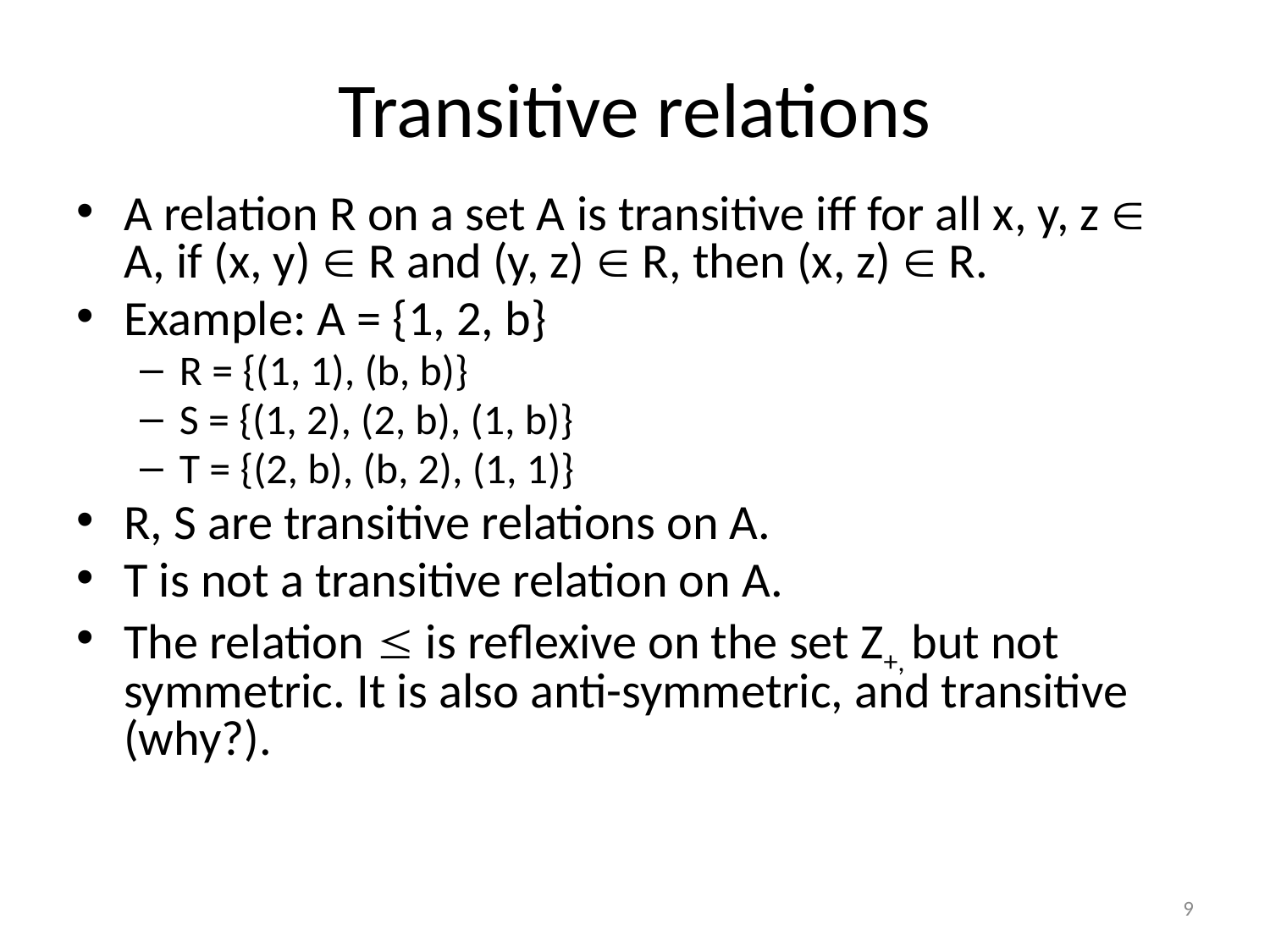

# Transitive relations
A relation R on a set A is transitive iff for all x, y, z ∈ A, if (x, y) ∈ R and (y, z) ∈ R, then (x, z) ∈ R.
Example: A = {1, 2, b}
R = {(1, 1), (b, b)}
S = {(1, 2), (2, b), (1, b)}
T = {(2, b), (b, 2), (1, 1)}
R, S are transitive relations on A.
T is not a transitive relation on A.
The relation ≤ is reflexive on the set Z+, but not symmetric. It is also anti-symmetric, and transitive (why?).

9